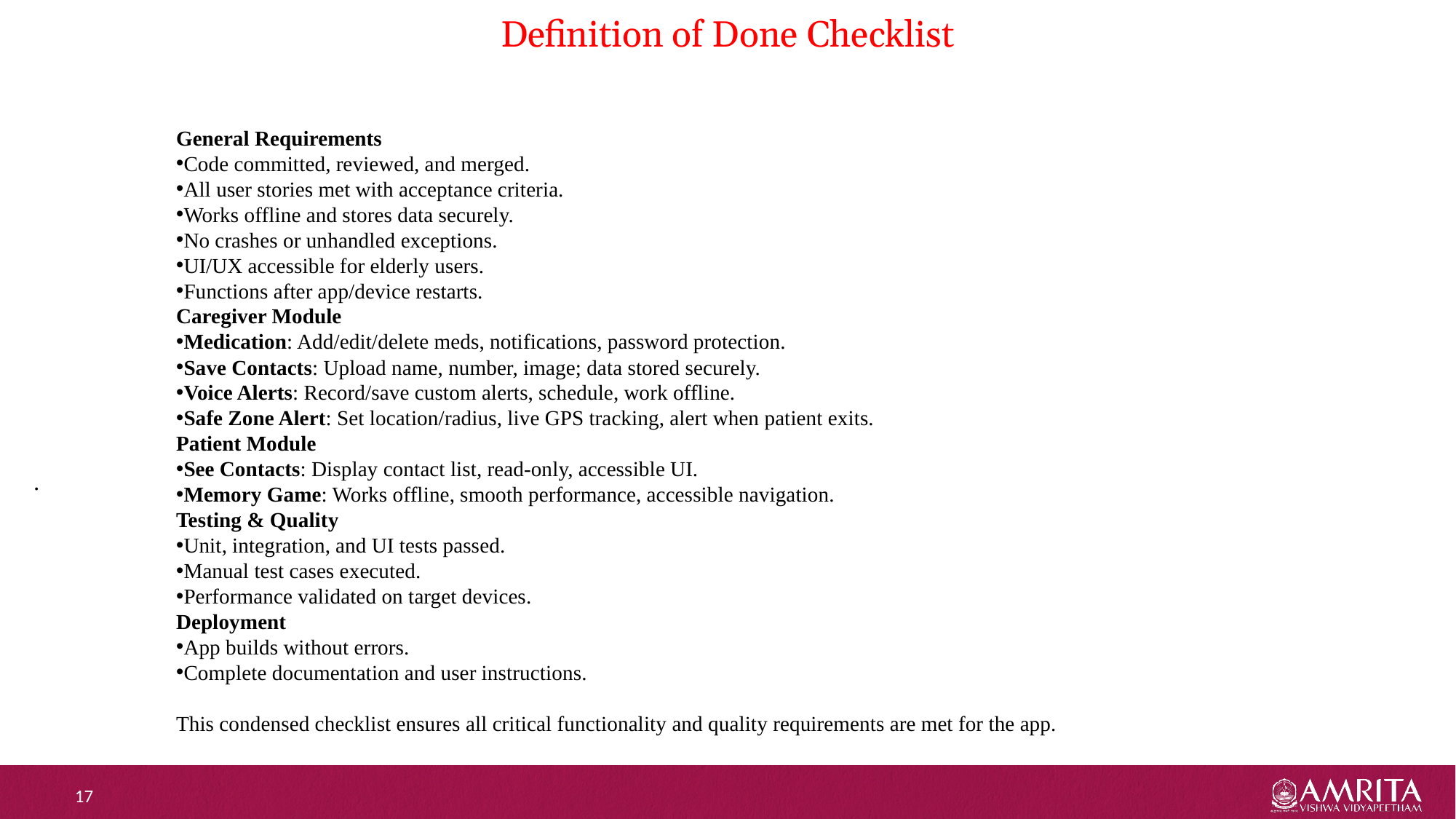

# Definition of Done Checklist
General Requirements
Code committed, reviewed, and merged.
All user stories met with acceptance criteria.
Works offline and stores data securely.
No crashes or unhandled exceptions.
UI/UX accessible for elderly users.
Functions after app/device restarts.
Caregiver Module
Medication: Add/edit/delete meds, notifications, password protection.
Save Contacts: Upload name, number, image; data stored securely.
Voice Alerts: Record/save custom alerts, schedule, work offline.
Safe Zone Alert: Set location/radius, live GPS tracking, alert when patient exits.
Patient Module
See Contacts: Display contact list, read-only, accessible UI.
Memory Game: Works offline, smooth performance, accessible navigation.
Testing & Quality
Unit, integration, and UI tests passed.
Manual test cases executed.
Performance validated on target devices.
Deployment
App builds without errors.
Complete documentation and user instructions.

This condensed checklist ensures all critical functionality and quality requirements are met for the app.

.
17